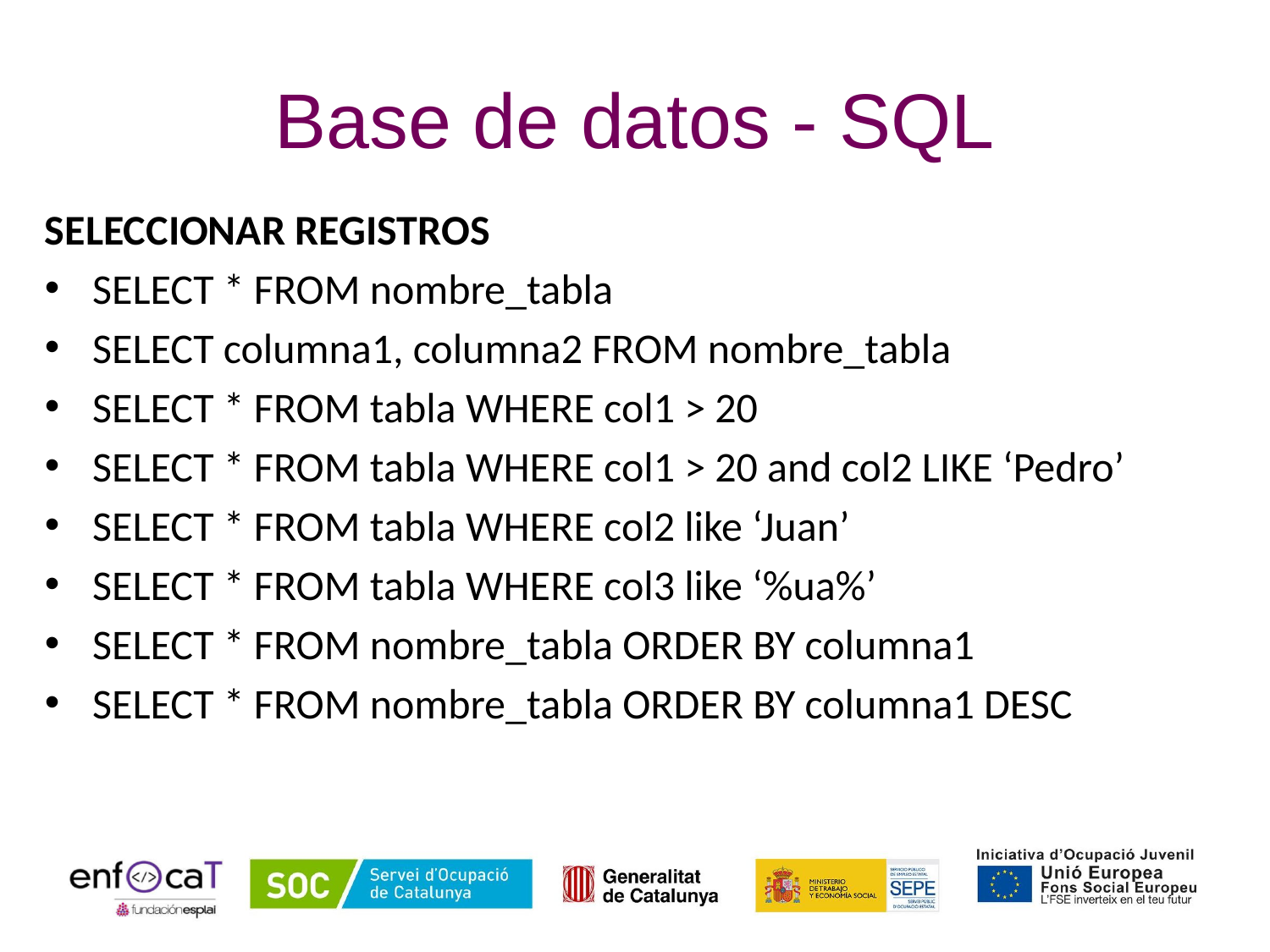

# Base de datos - SQL
SELECCIONAR REGISTROS
SELECT * FROM nombre_tabla
SELECT columna1, columna2 FROM nombre_tabla
SELECT * FROM tabla WHERE col1 > 20
SELECT * FROM tabla WHERE col1 > 20 and col2 LIKE ‘Pedro’
SELECT * FROM tabla WHERE col2 like ‘Juan’
SELECT * FROM tabla WHERE col3 like ‘%ua%’
SELECT * FROM nombre_tabla ORDER BY columna1
SELECT * FROM nombre_tabla ORDER BY columna1 DESC